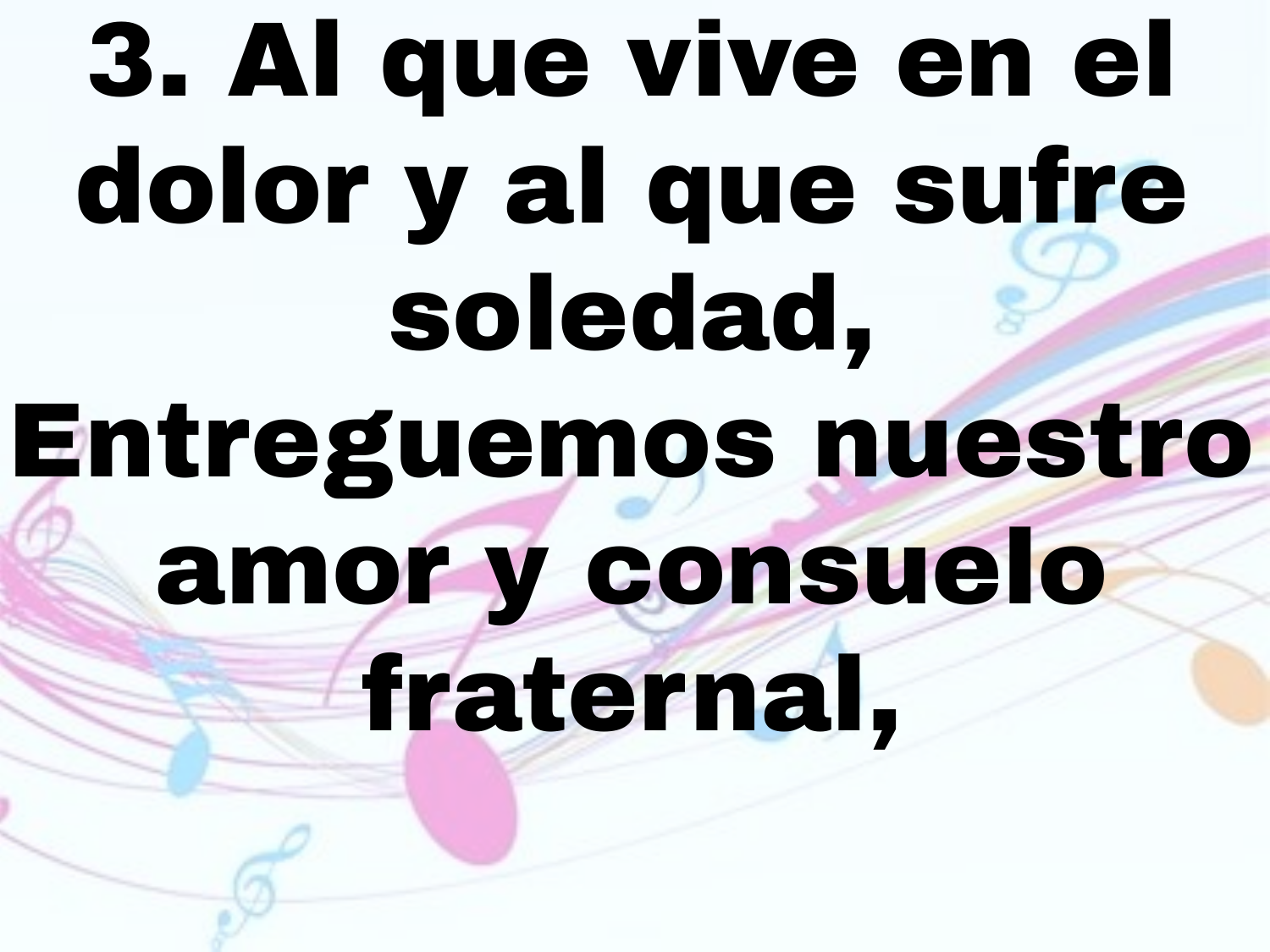

3. Al que vive en el dolor y al que sufre
soledad,
Entreguemos nuestro amor y consuelo
fraternal,